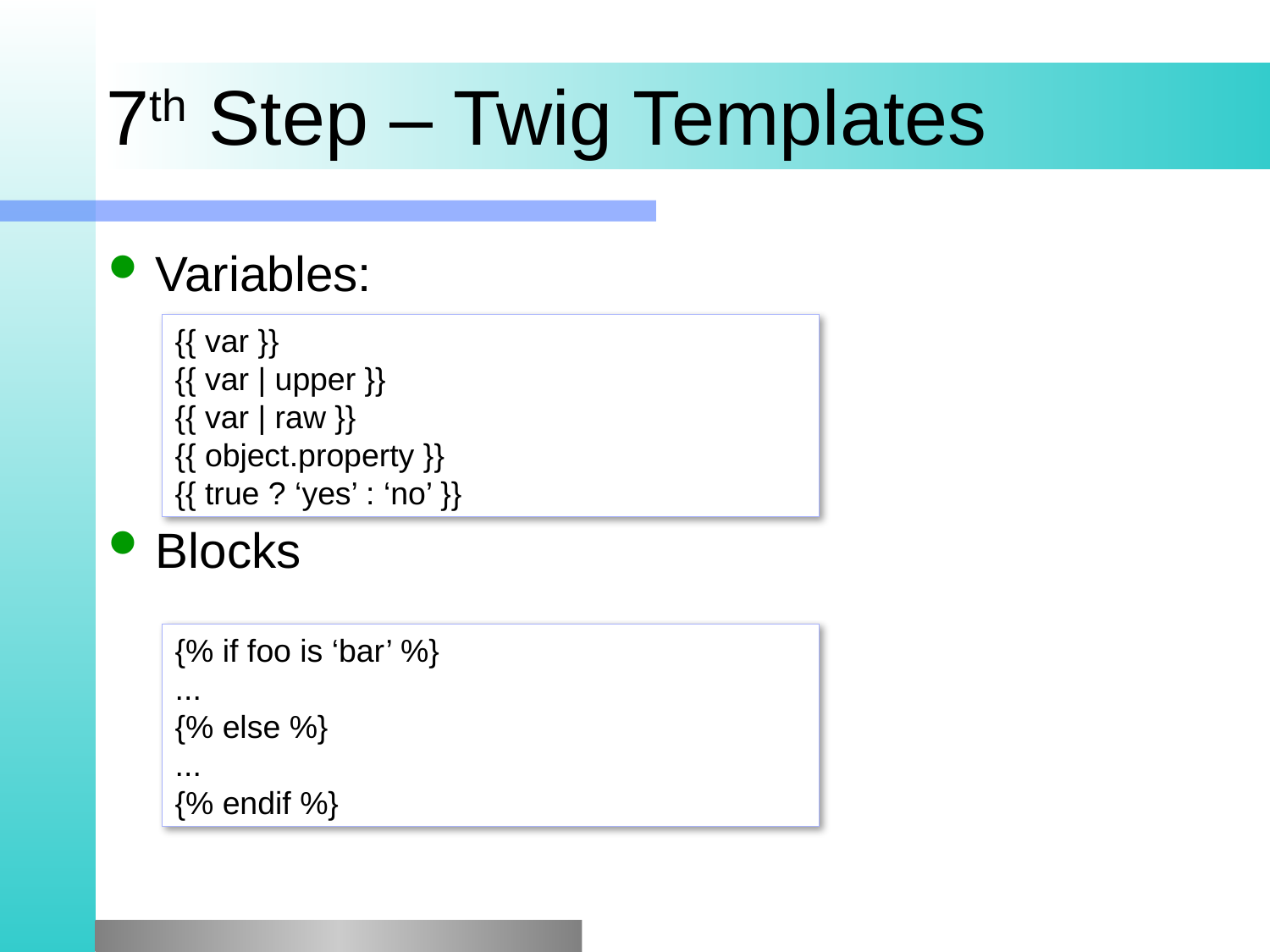

# 7th Step – Twig Templates
Variables:

Blocks

{{ var }}
{{ var | upper }}
{{ var | raw }}
{{ object.property }}
{{ true ? ‘yes’ : ‘no’ }}
{% if foo is ‘bar’ %}
...
{% else %}
...
{% endif %}